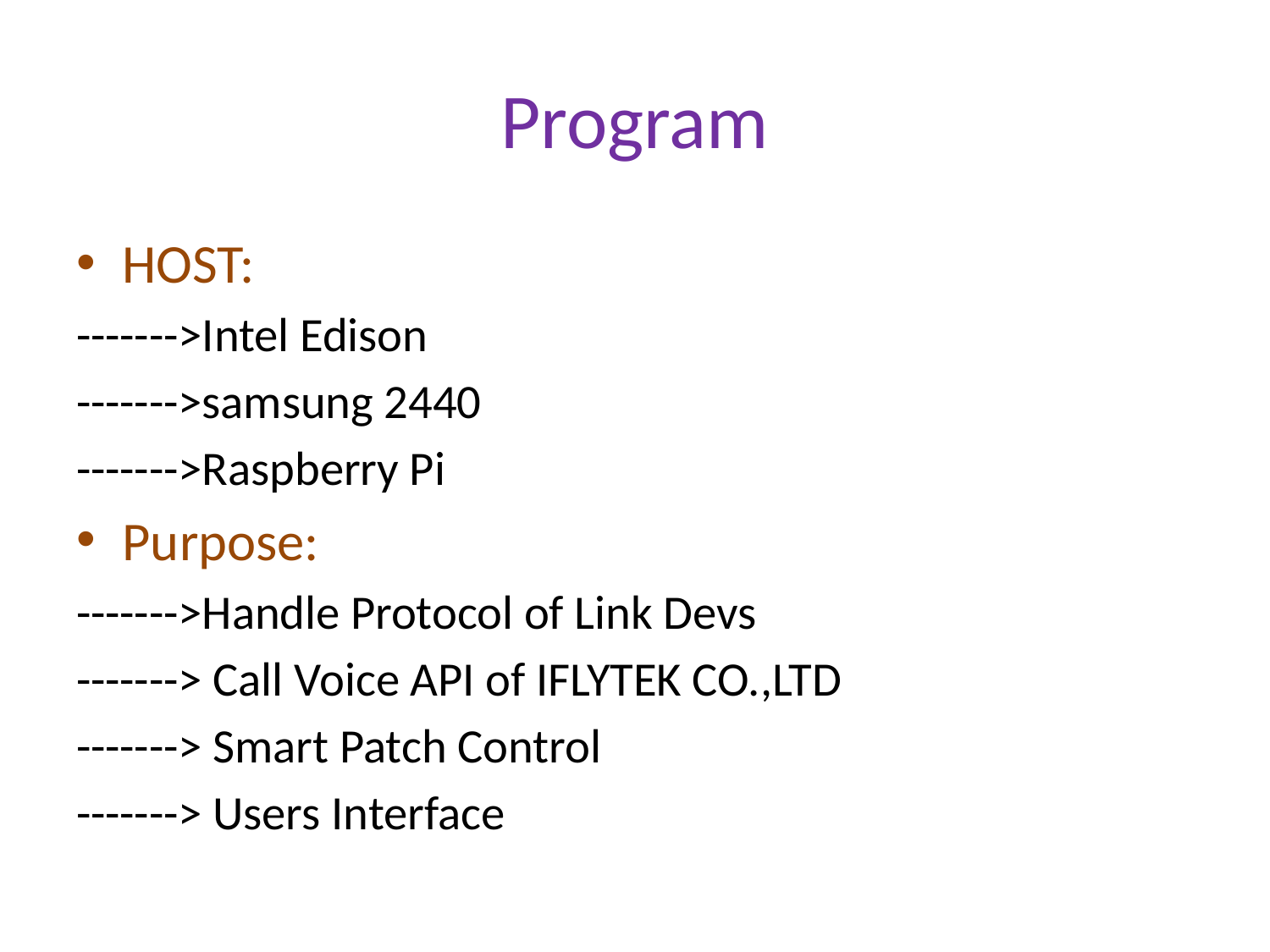

# Program
HOST:
------->Intel Edison
------->samsung 2440
------->Raspberry Pi
Purpose:
------->Handle Protocol of Link Devs
-------> Call Voice API of IFLYTEK CO.,LTD
-------> Smart Patch Control
-------> Users Interface